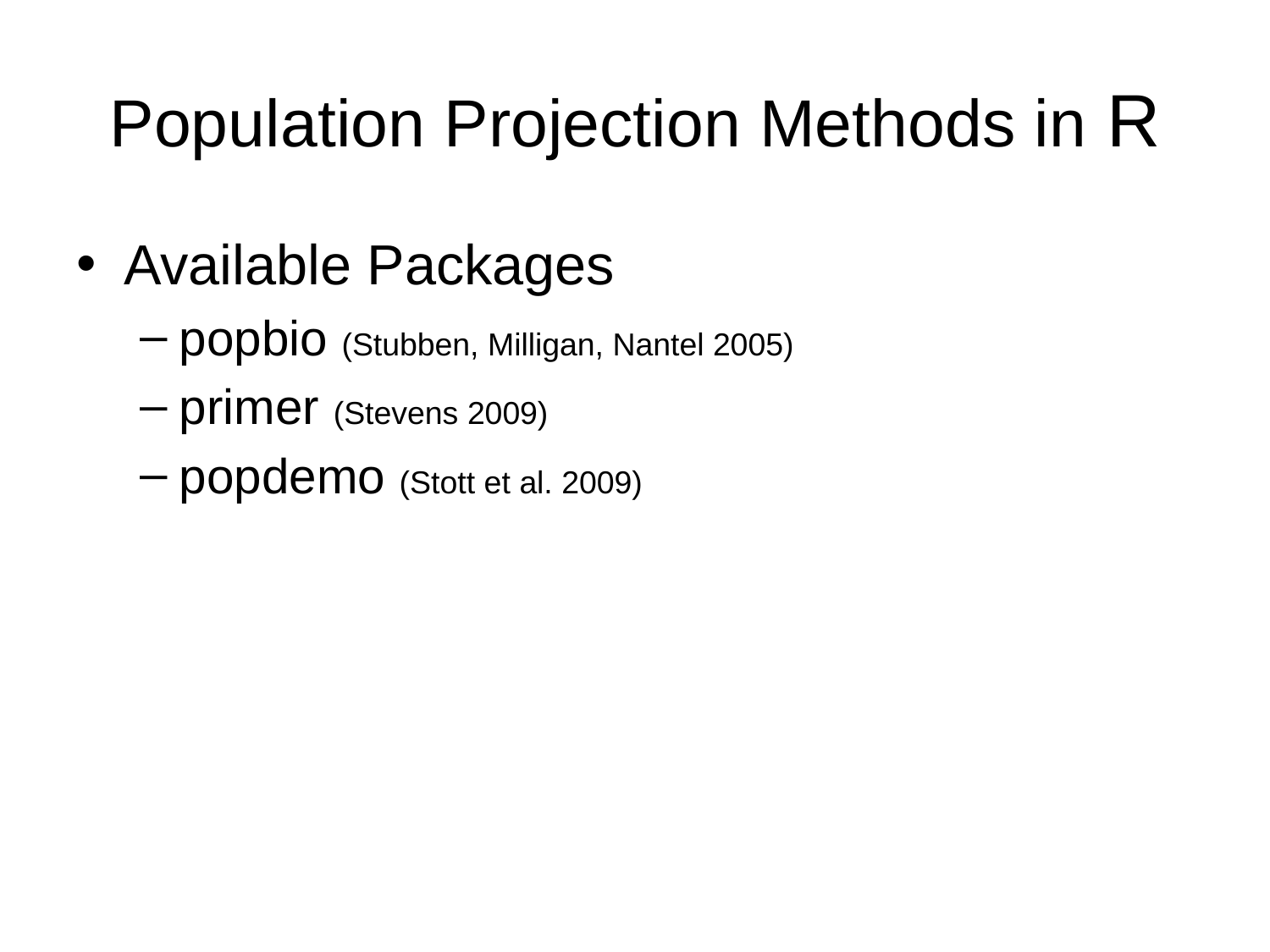

# Population Projection Methods in R
Available Packages
popbio (Stubben, Milligan, Nantel 2005)
primer (Stevens 2009)
popdemo (Stott et al. 2009)